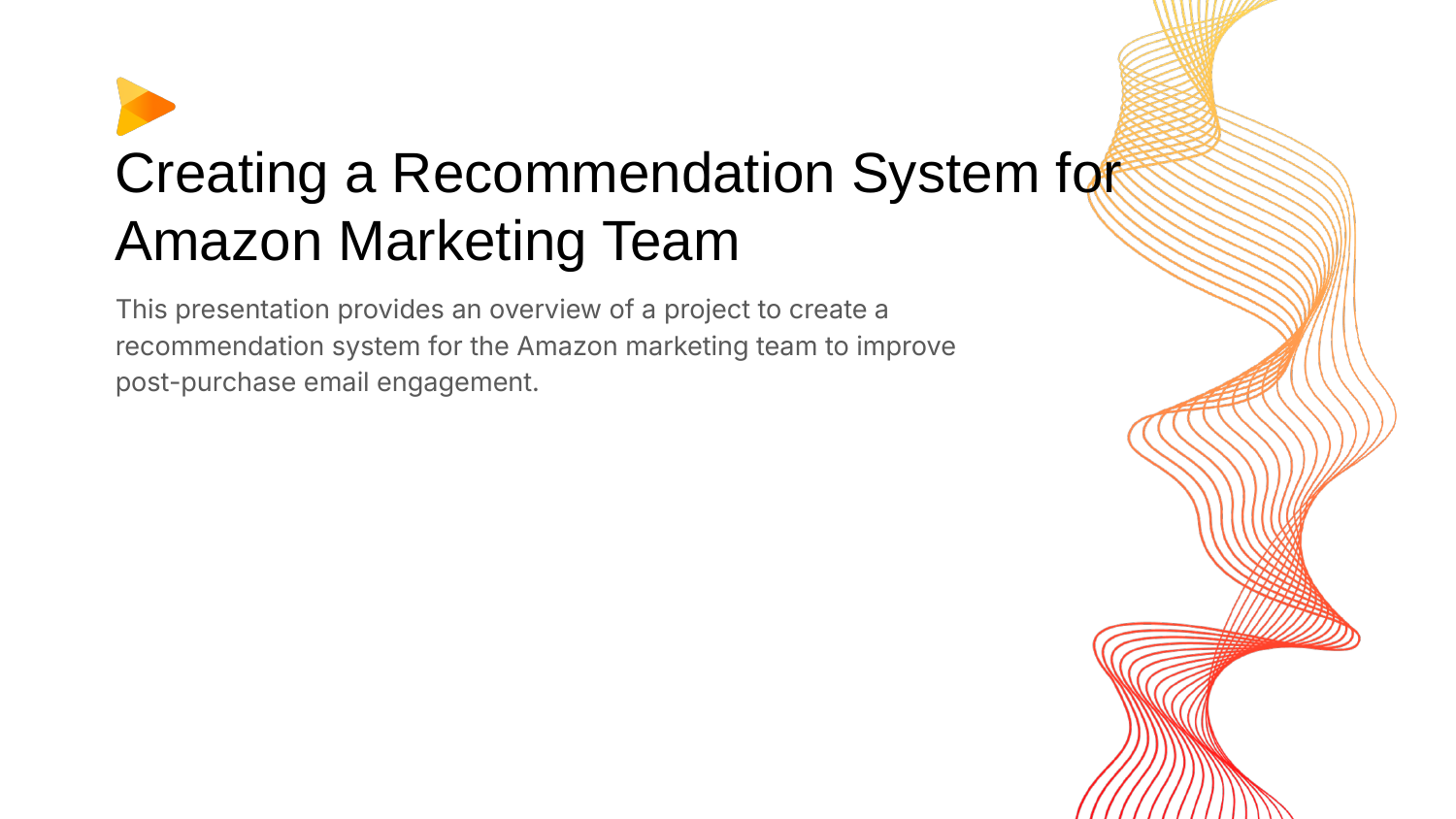

# Creating a Recommendation System for Amazon Marketing Team
This presentation provides an overview of a project to create a recommendation system for the Amazon marketing team to improve post-purchase email engagement.